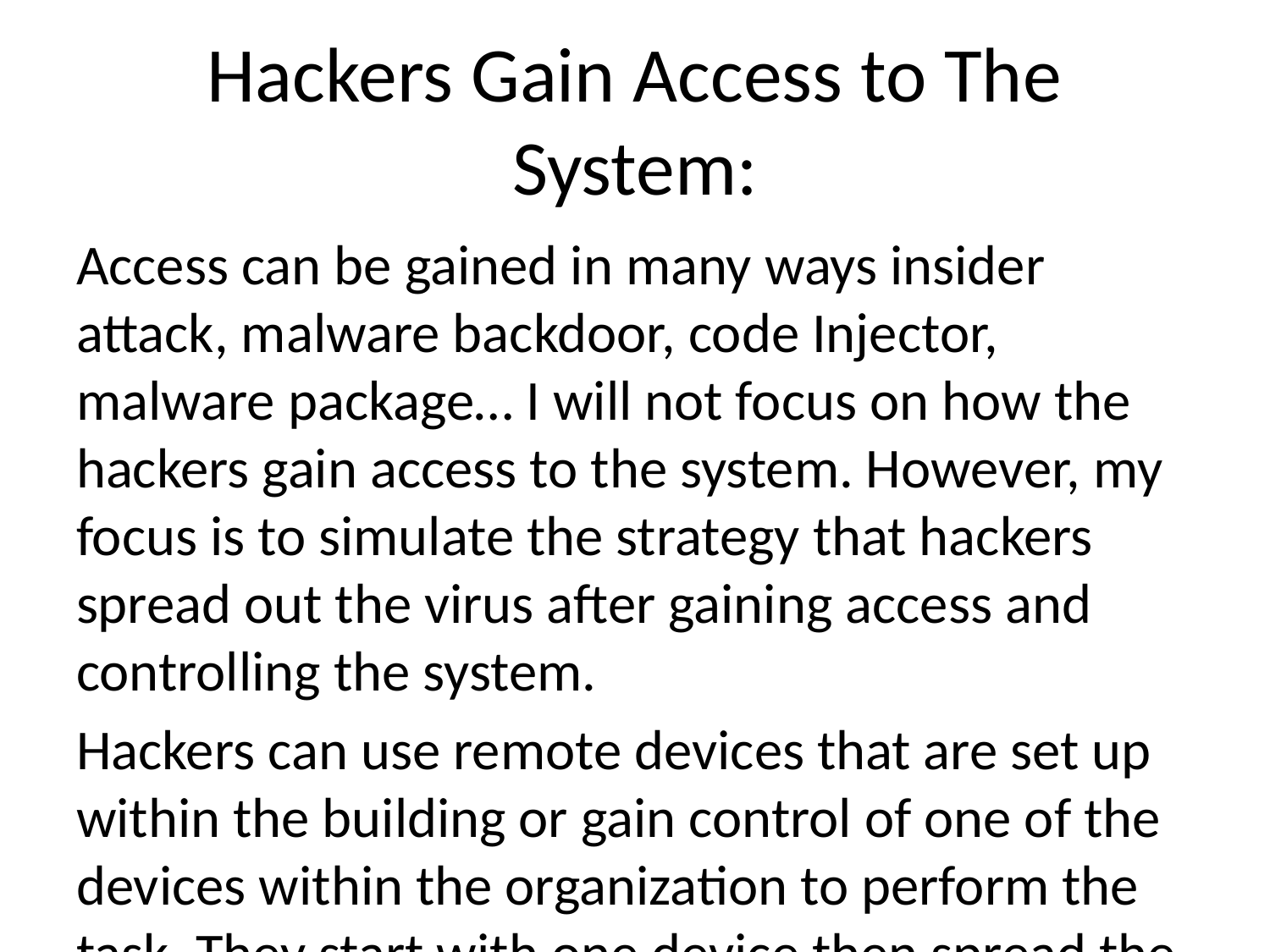

# Hackers Gain Access to The System:
Access can be gained in many ways insider attack, malware backdoor, code Injector, malware package… I will not focus on how the hackers gain access to the system. However, my focus is to simulate the strategy that hackers spread out the virus after gaining access and controlling the system.
Hackers can use remote devices that are set up within the building or gain control of one of the devices within the organization to perform the task. They start with one device then spread the attack to all other devices. Each of the devices gets accessed by the hacker can become bots and send out information, or spread out the virus to other devices within the network. Some viruses can contain themselves, create a backdoor, and pass security scanners by changing their MAC address or IP address. Depending on how many devices hackers want to control, they usually need a supercomputer to handle the task.